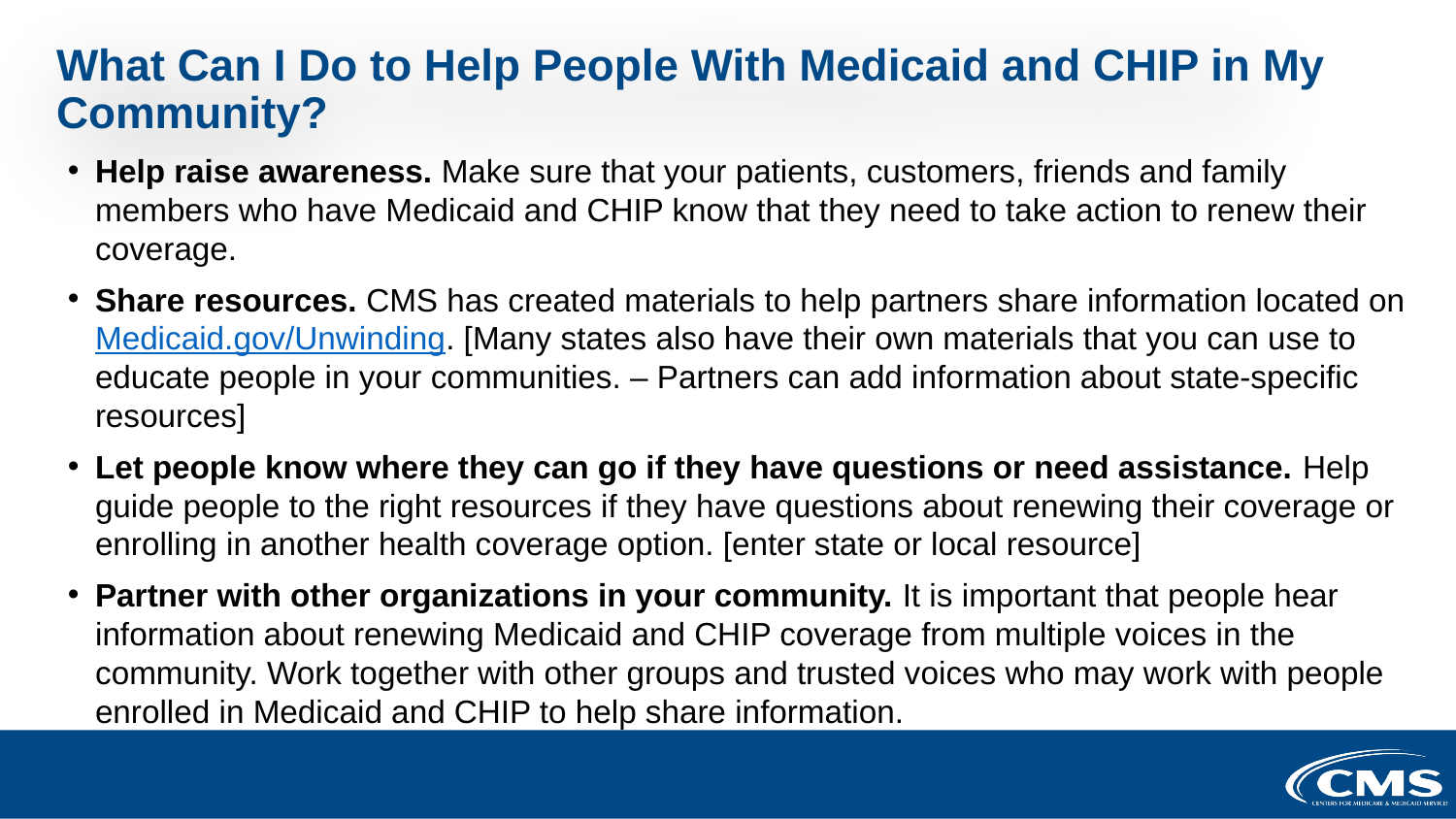

# What Can I Do to Help People With Medicaid and CHIP in My Community?
Help raise awareness. Make sure that your patients, customers, friends and family members who have Medicaid and CHIP know that they need to take action to renew their coverage.
Share resources. CMS has created materials to help partners share information located on Medicaid.gov/Unwinding. [Many states also have their own materials that you can use to educate people in your communities. – Partners can add information about state-specific resources]
Let people know where they can go if they have questions or need assistance. Help guide people to the right resources if they have questions about renewing their coverage or enrolling in another health coverage option. [enter state or local resource]
Partner with other organizations in your community. It is important that people hear information about renewing Medicaid and CHIP coverage from multiple voices in the community. Work together with other groups and trusted voices who may work with people enrolled in Medicaid and CHIP to help share information.